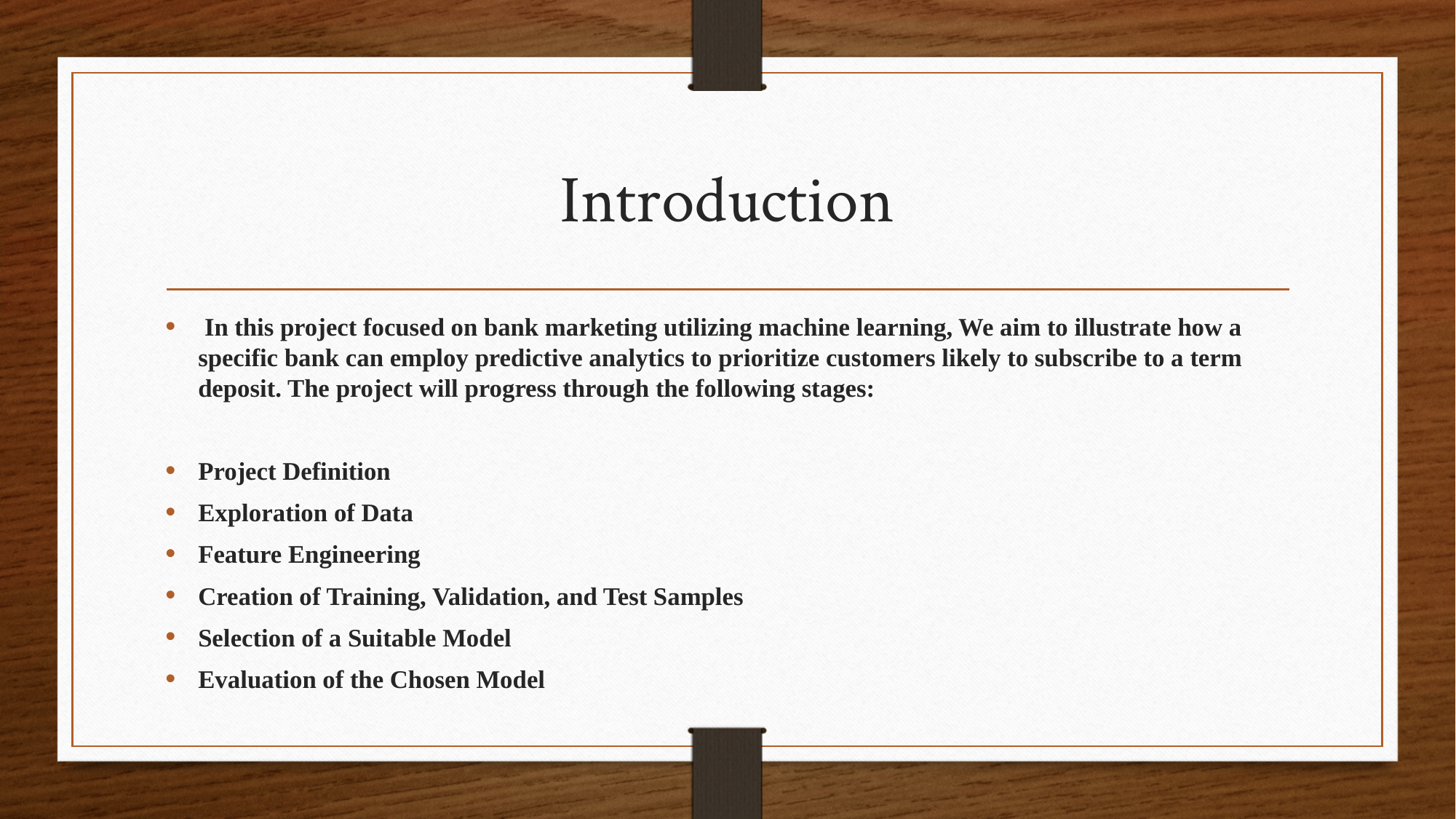

# Introduction
 In this project focused on bank marketing utilizing machine learning, We aim to illustrate how a specific bank can employ predictive analytics to prioritize customers likely to subscribe to a term deposit. The project will progress through the following stages:

Project Definition
Exploration of Data
Feature Engineering
Creation of Training, Validation, and Test Samples
Selection of a Suitable Model
Evaluation of the Chosen Model